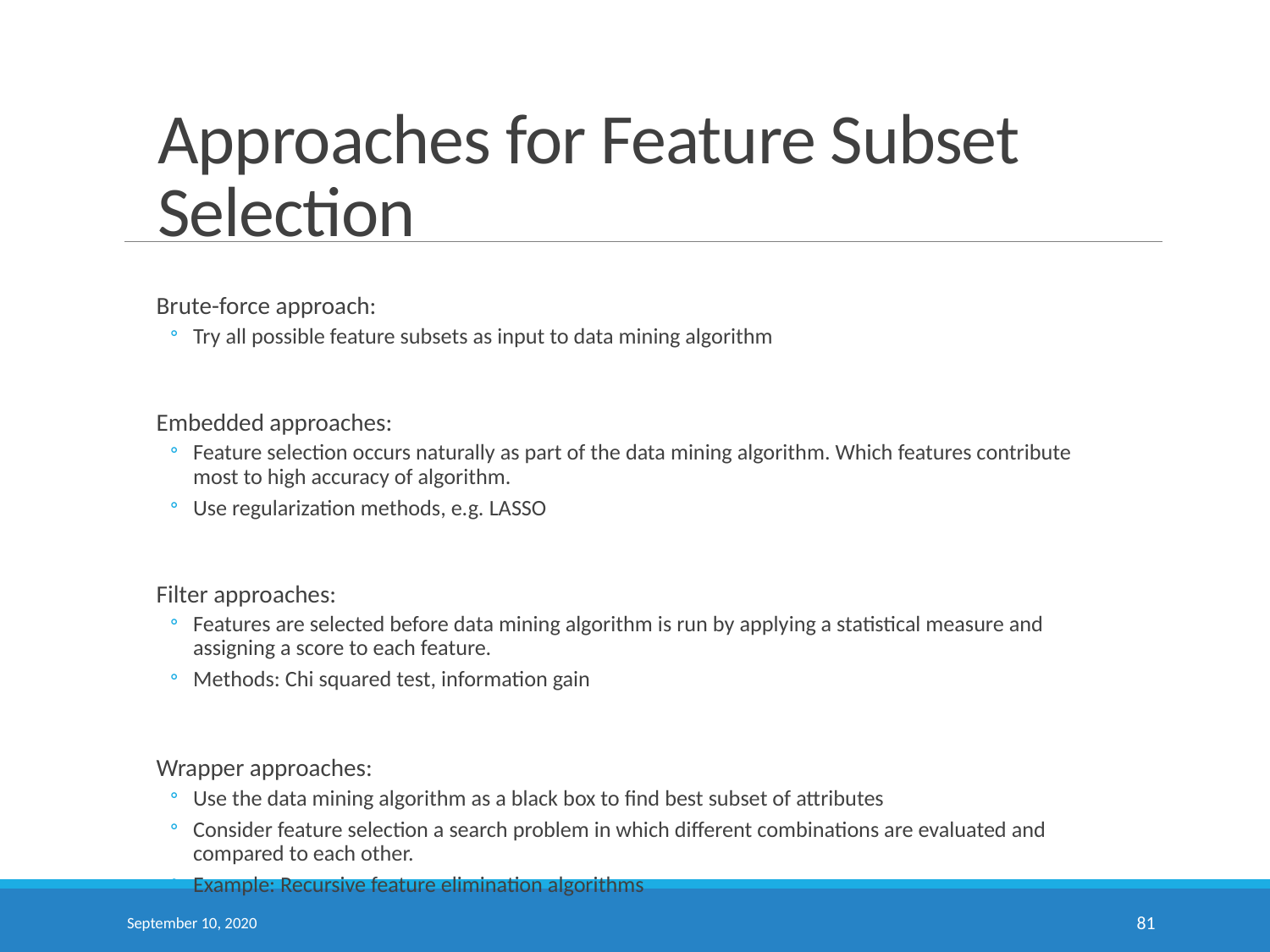

# Approaches for Feature Subset Selection
Brute-force approach:
Try all possible feature subsets as input to data mining algorithm

Embedded approaches:
Feature selection occurs naturally as part of the data mining algorithm. Which features contribute most to high accuracy of algorithm.
Use regularization methods, e.g. LASSO

Filter approaches:
Features are selected before data mining algorithm is run by applying a statistical measure and assigning a score to each feature.
Methods: Chi squared test, information gain

Wrapper approaches:
Use the data mining algorithm as a black box to find best subset of attributes
Consider feature selection a search problem in which different combinations are evaluated and compared to each other.
Example: Recursive feature elimination algorithms

September 10, 2020
81